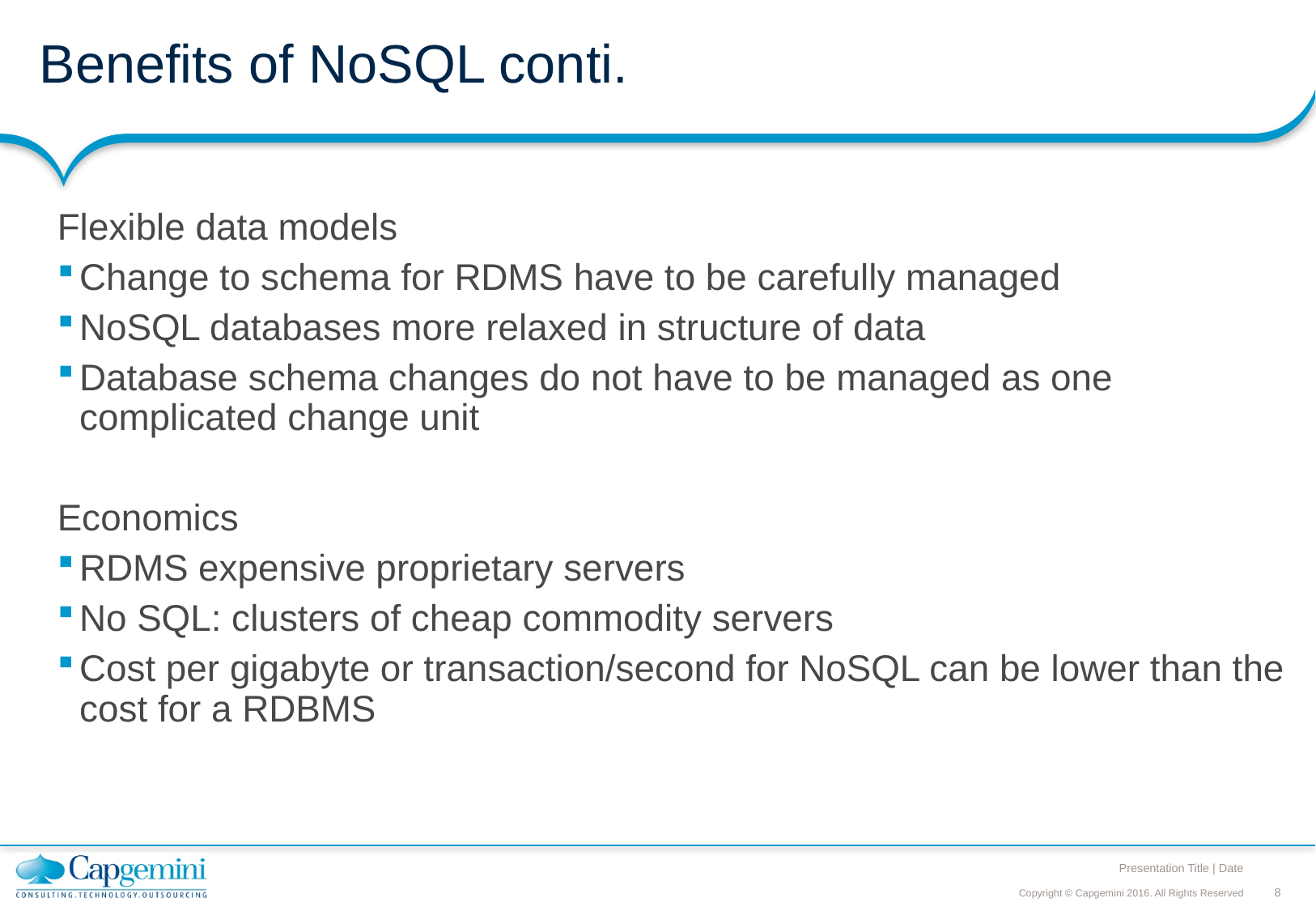

# Benefits of NoSQL conti.
Flexible data models
Change to schema for RDMS have to be carefully managed
NoSQL databases more relaxed in structure of data
Database schema changes do not have to be managed as one complicated change unit

Economics
RDMS expensive proprietary servers
No SQL: clusters of cheap commodity servers
Cost per gigabyte or transaction/second for NoSQL can be lower than the cost for a RDBMS